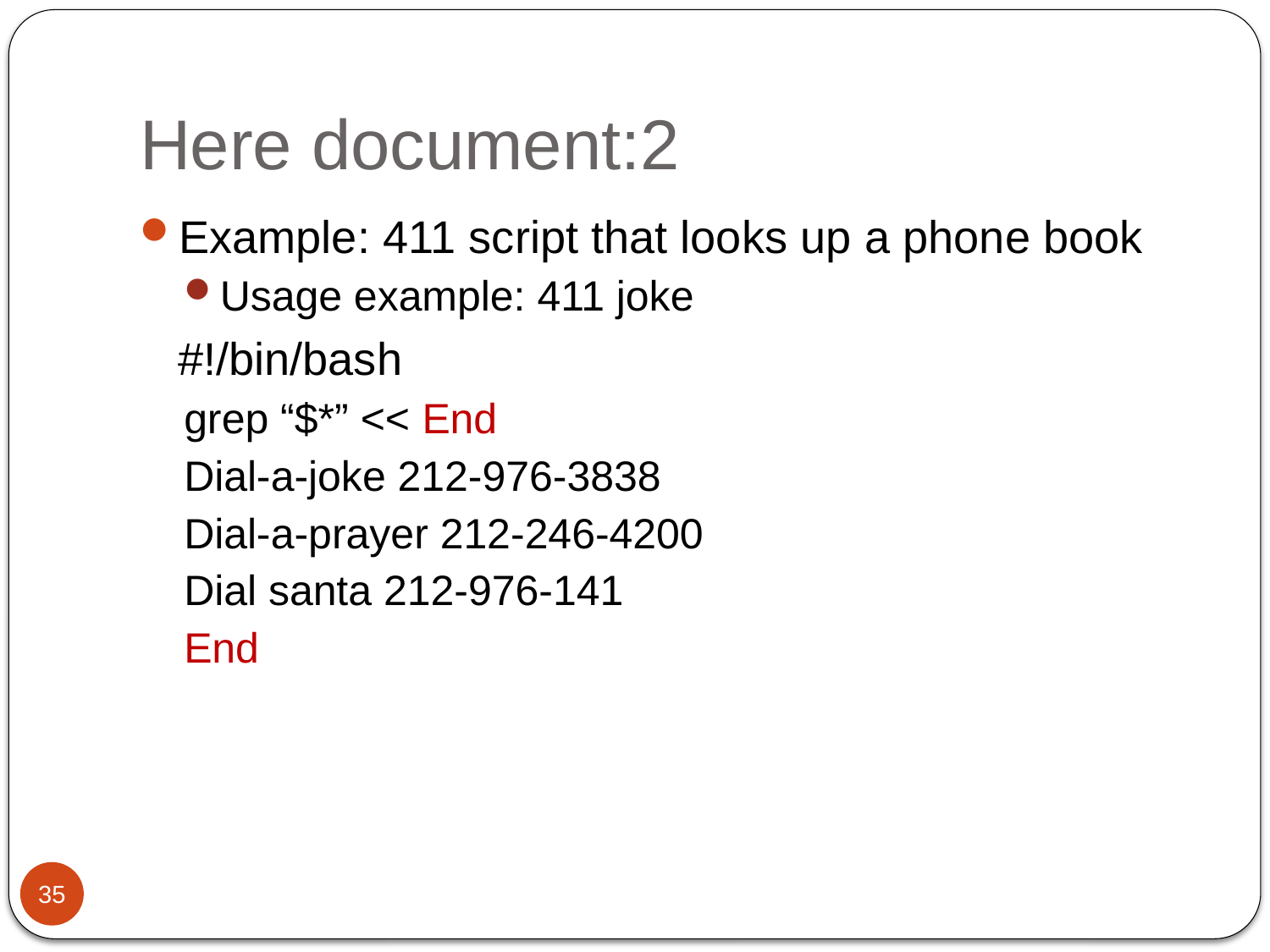

# Here document:2
Example: 411 script that looks up a phone book
Usage example: 411 joke
   #!/bin/bash
grep “$*” << End
Dial-a-joke 212-976-3838
Dial-a-prayer 212-246-4200
Dial santa 212-976-141
End
35